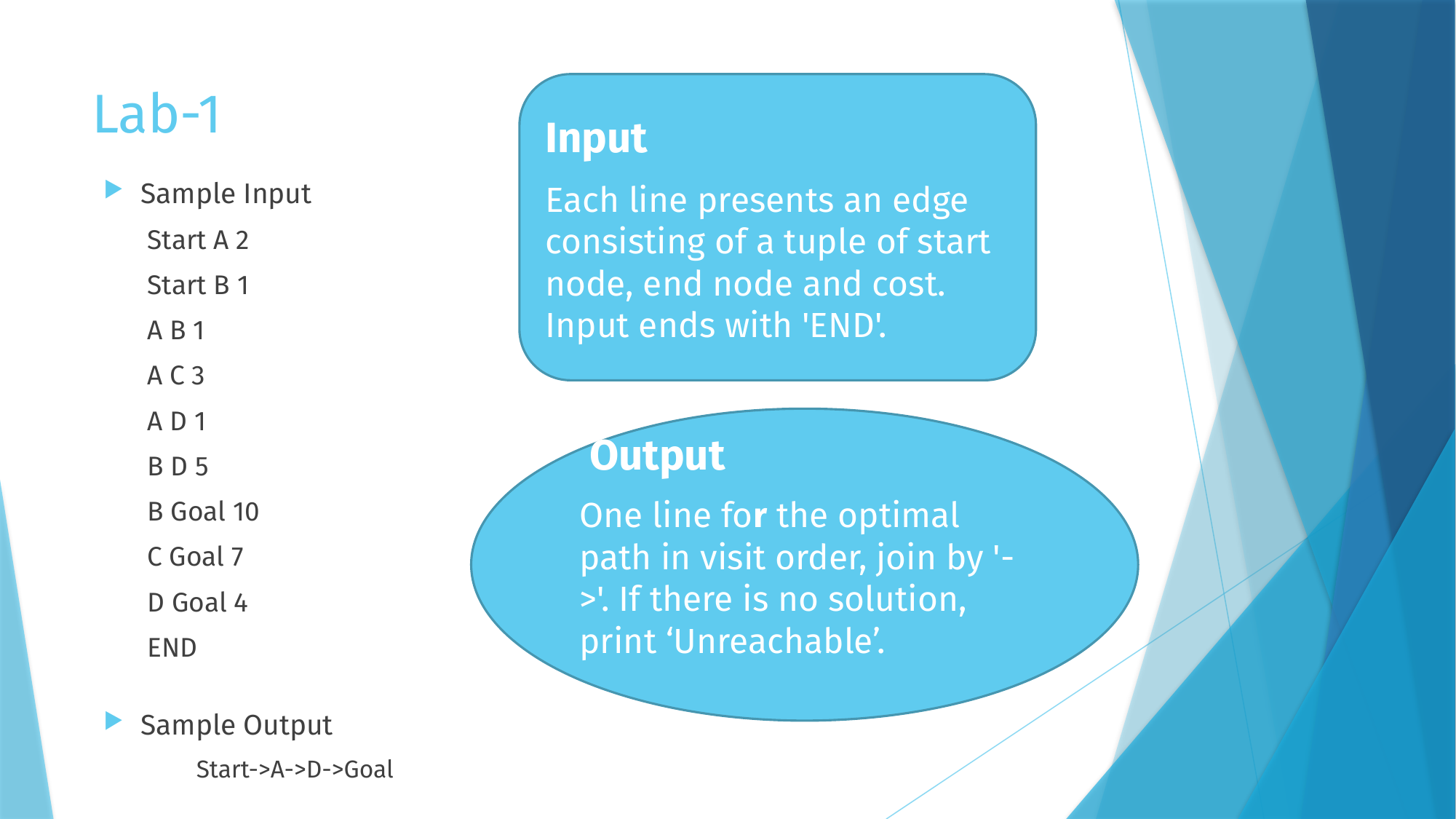

# Lab-1
Input

Each line presents an edge consisting of a tuple of start node, end node and cost.
Input ends with 'END'.
Sample Input
Start A 2
Start B 1
A B 1
A C 3
A D 1
B D 5
B Goal 10
C Goal 7
D Goal 4
END

Sample Output
	Start->A->D->Goal

 Output

One line for the optimal path in visit order, join by '->'. If there is no solution, print ‘Unreachable’.